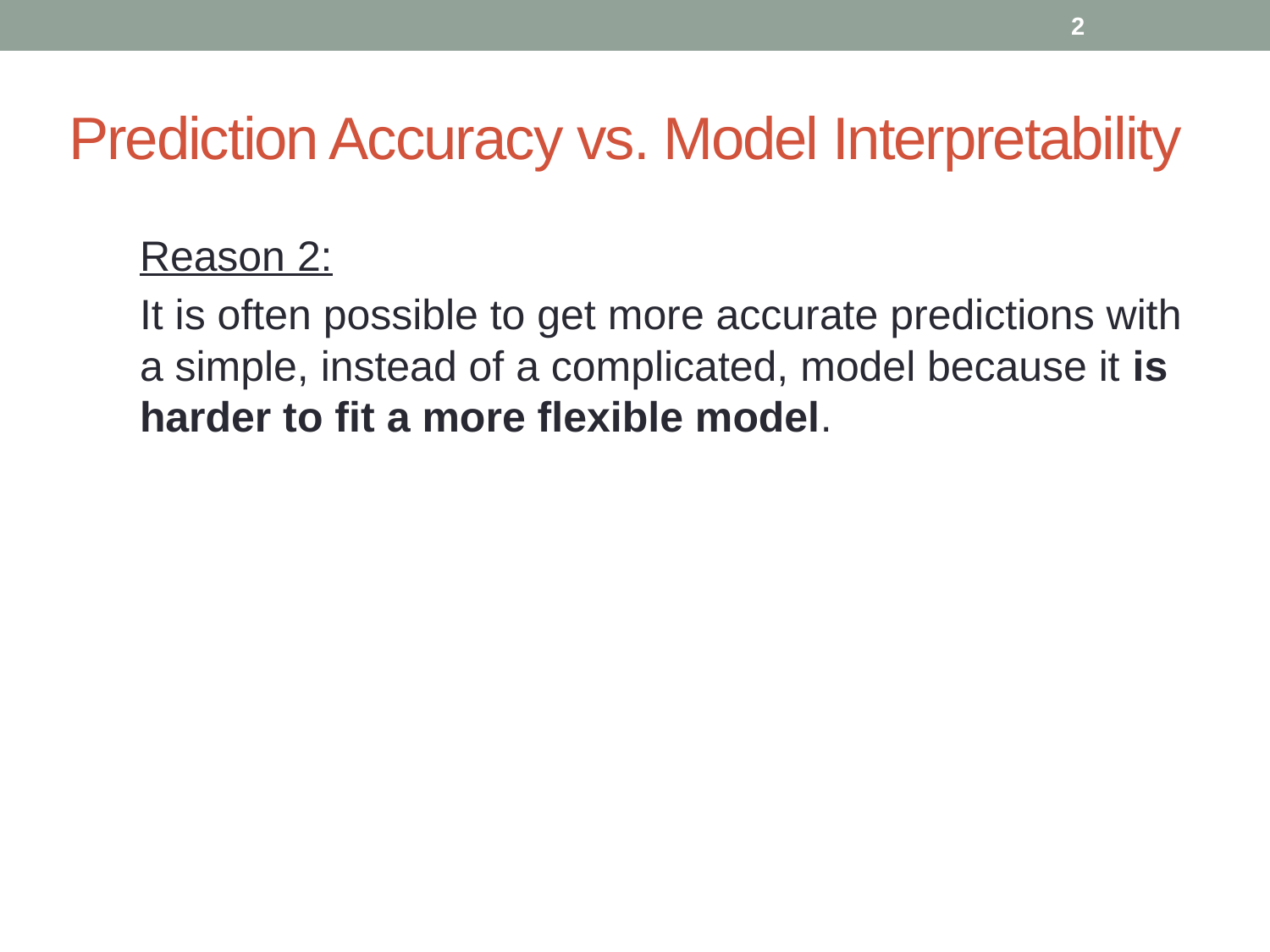

2
# Prediction Accuracy vs. Model Interpretability
Reason 2:
It is often possible to get more accurate predictions with a simple, instead of a complicated, model because it is harder to fit a more flexible model.